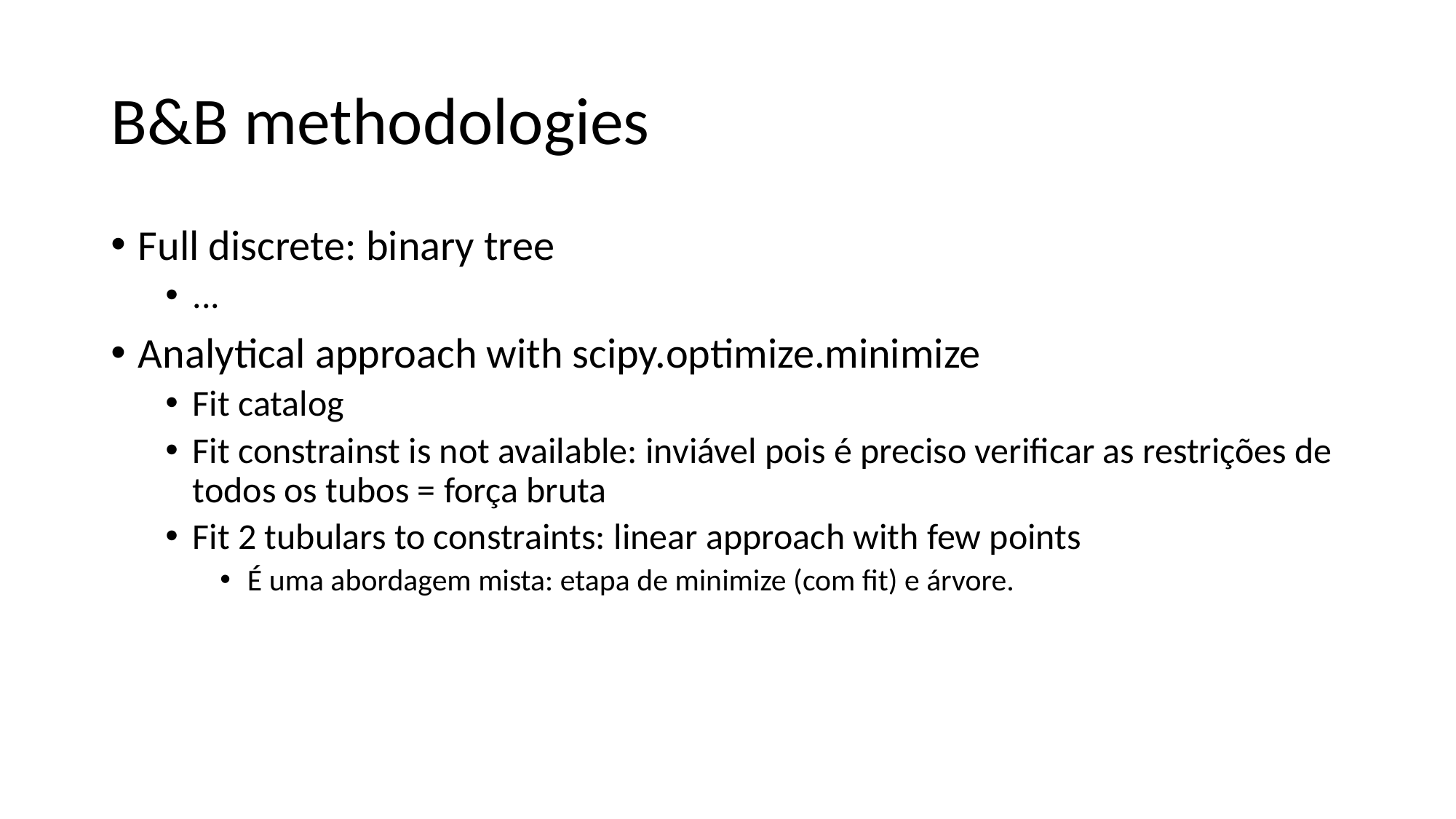

# B&B methodologies
Full discrete: binary tree
...
Analytical approach with scipy.optimize.minimize
Fit catalog
Fit constrainst is not available: inviável pois é preciso verificar as restrições de todos os tubos = força bruta
Fit 2 tubulars to constraints: linear approach with few points
É uma abordagem mista: etapa de minimize (com fit) e árvore.